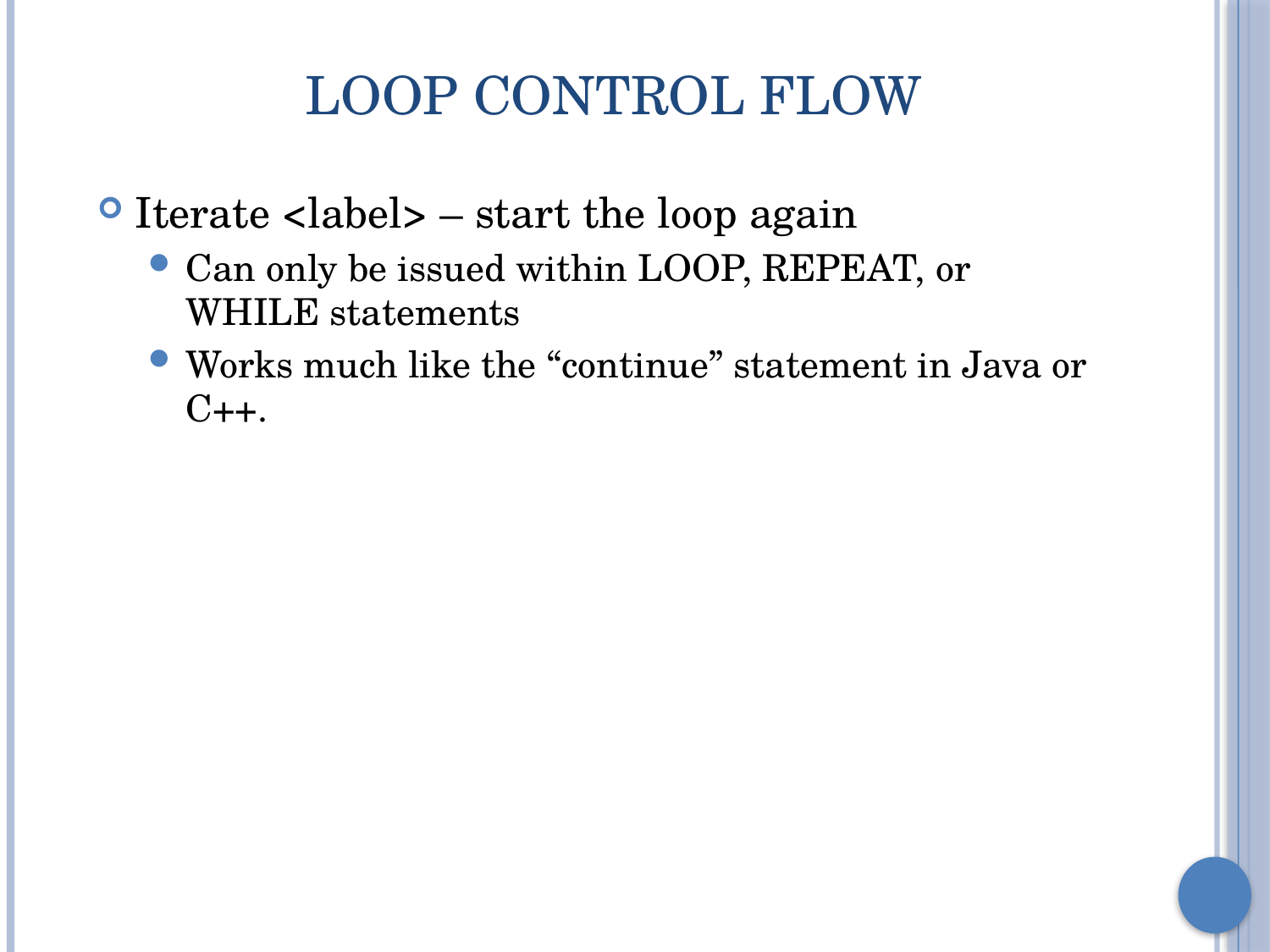

# Loop Control Flow
Iterate <label> – start the loop again
Can only be issued within LOOP, REPEAT, or WHILE statements
Works much like the “continue” statement in Java or C++.